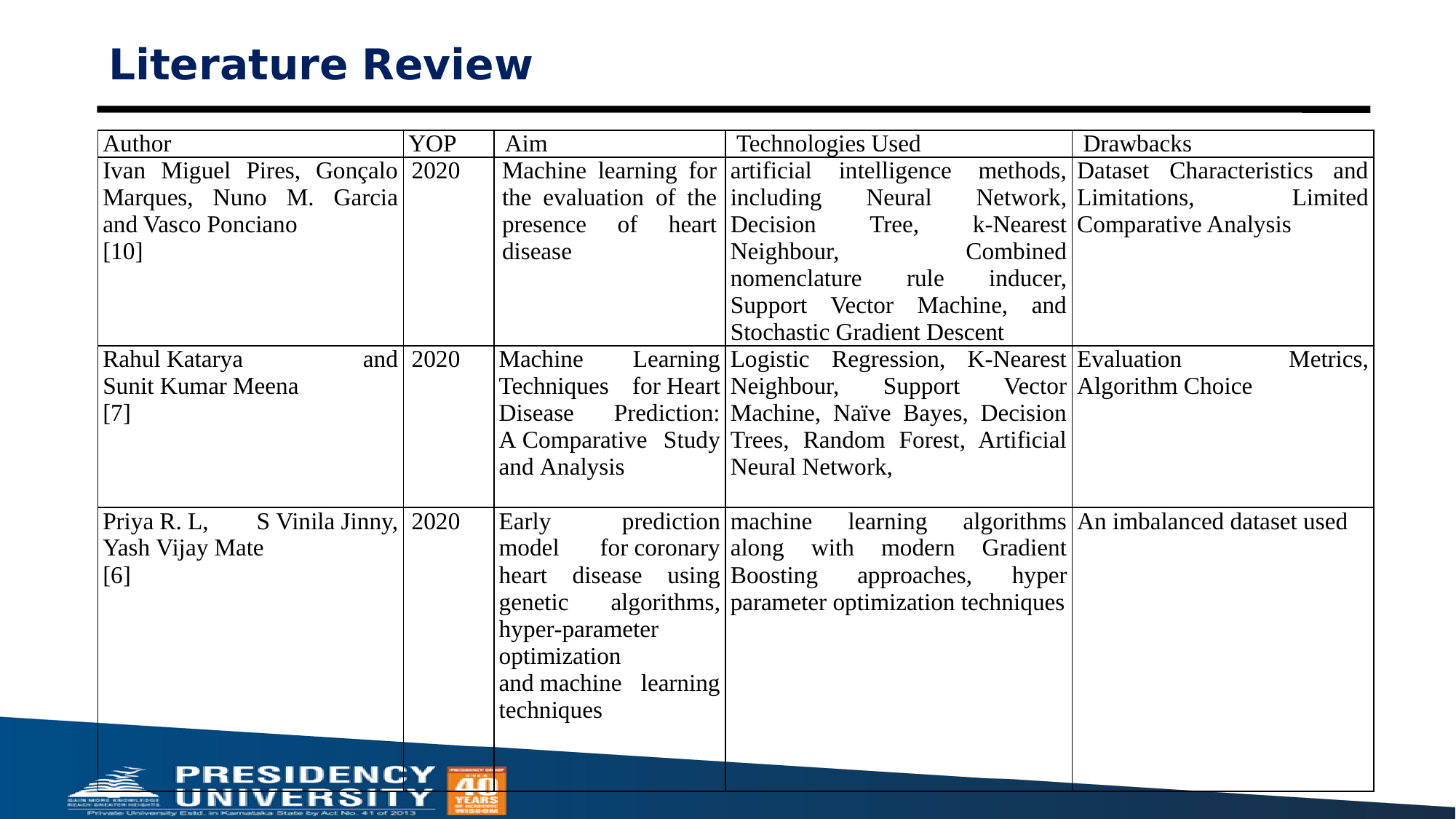

Literature Review

| Author | YOP | Aim | Technologies Used | Drawbacks |
| --- | --- | --- | --- | --- |
| Ivan Miguel Pires, Gonçalo Marques, Nuno M. Garcia and Vasco Ponciano [10] | 2020 | Machine learning for the evaluation of the presence of heart disease | artificial intelligence methods, including Neural Network, Decision Tree, k-Nearest Neighbour, Combined nomenclature rule inducer, Support Vector Machine, and Stochastic Gradient Descent | Dataset Characteristics and Limitations, Limited Comparative Analysis |
| Rahul Katarya and Sunit Kumar Meena [7] | 2020 | Machine Learning Techniques for Heart Disease Prediction: A Comparative Study and Analysis | Logistic Regression, K‑Nearest Neighbour, Support Vector Machine, Naïve Bayes, Decision Trees, Random Forest, Artificial Neural Network, | Evaluation Metrics, Algorithm Choice |
| Priya R. L, S Vinila Jinny, Yash Vijay Mate [6] | 2020 | Early prediction model for coronary heart disease using genetic algorithms, hyper‑parameter optimization and machine learning techniques | machine learning algorithms along with modern Gradient Boosting approaches, hyper parameter optimization techniques | An imbalanced dataset used |